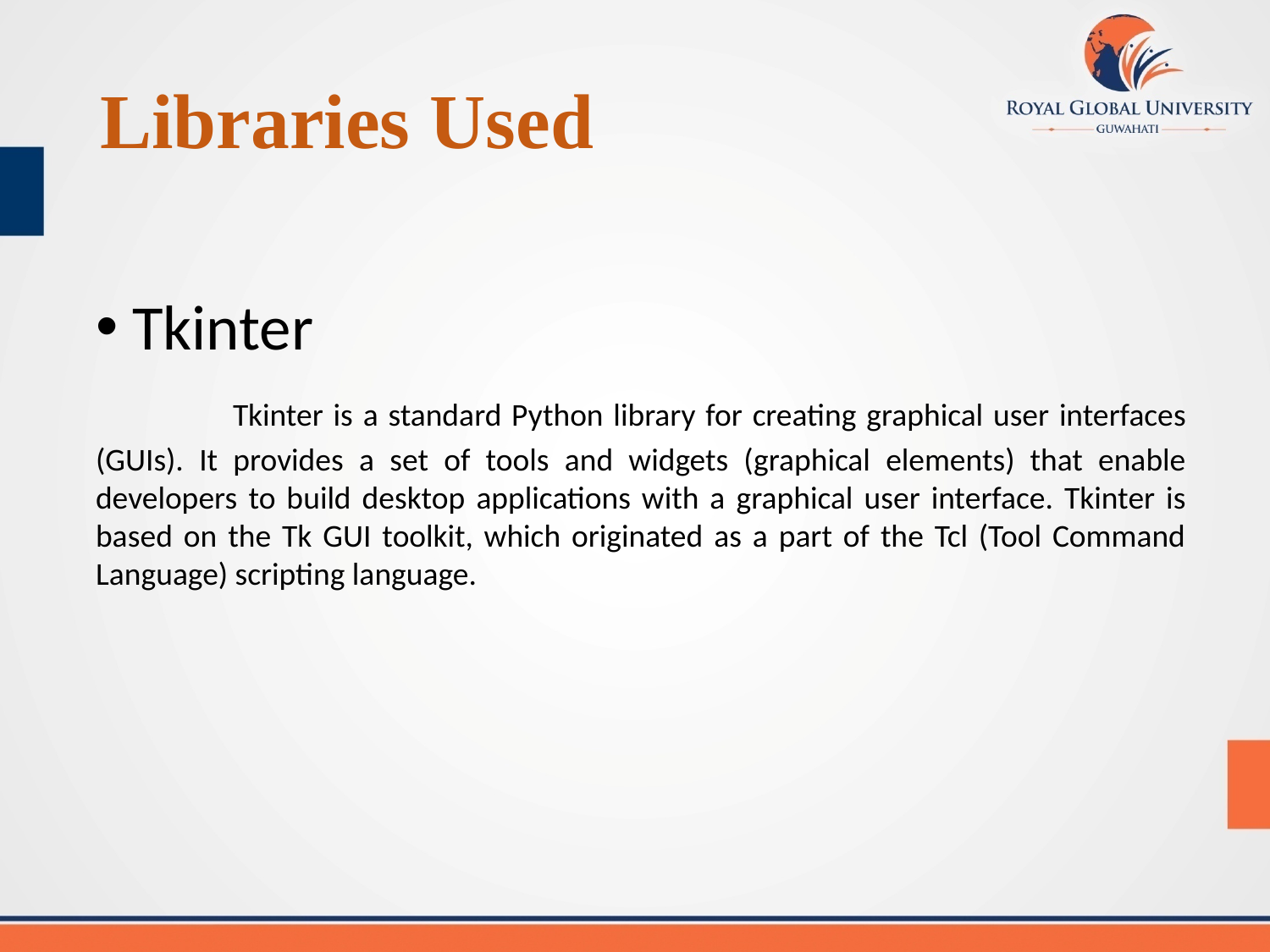

# Libraries Used
 Tkinter
	 Tkinter is a standard Python library for creating graphical user interfaces (GUIs). It provides a set of tools and widgets (graphical elements) that enable developers to build desktop applications with a graphical user interface. Tkinter is based on the Tk GUI toolkit, which originated as a part of the Tcl (Tool Command Language) scripting language.